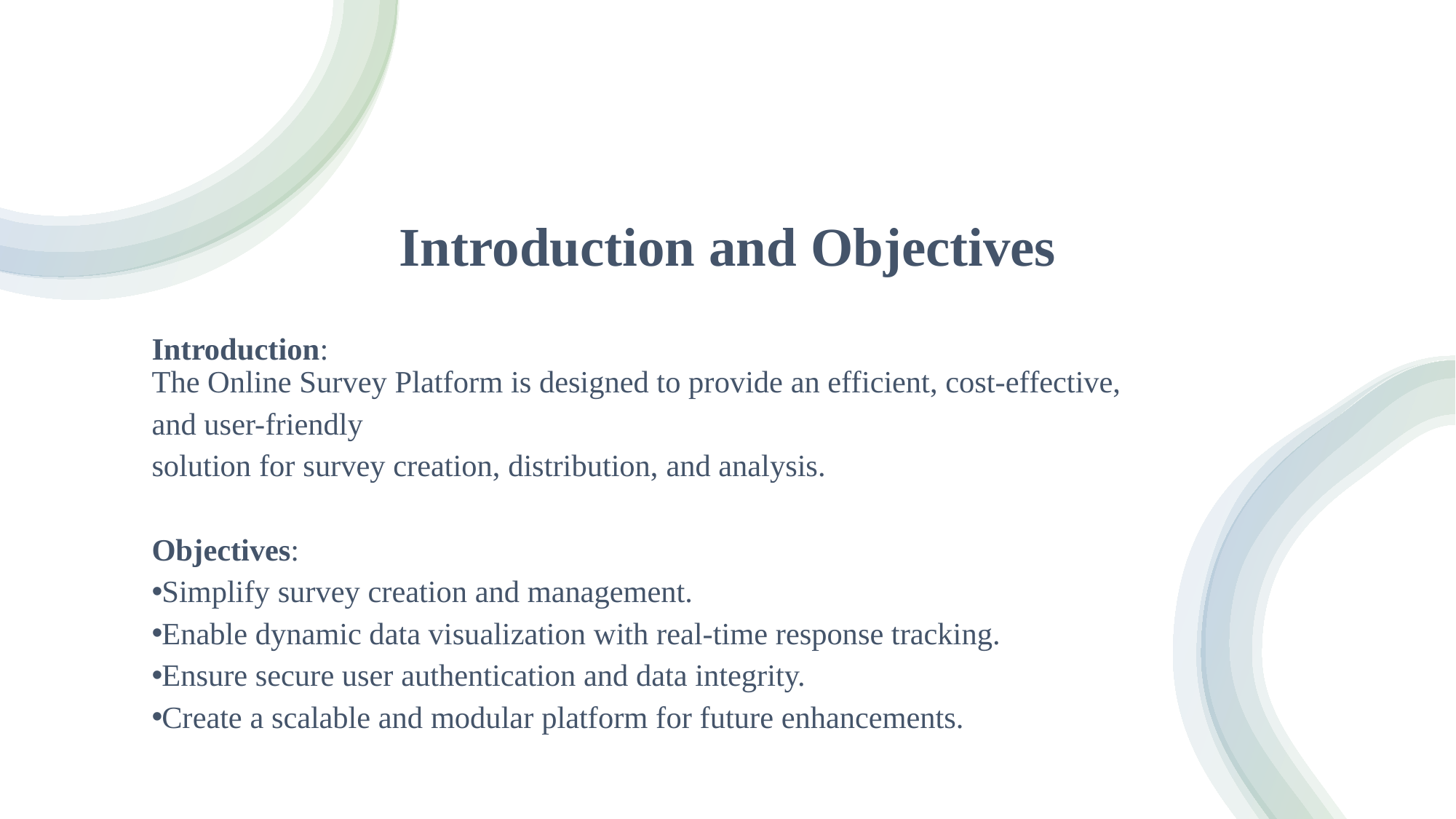

# Introduction and Objectives
Introduction:
The Online Survey Platform is designed to provide an efficient, cost-effective,
and user-friendly
solution for survey creation, distribution, and analysis.

Objectives:
Simplify survey creation and management.
Enable dynamic data visualization with real-time response tracking.
Ensure secure user authentication and data integrity.
Create a scalable and modular platform for future enhancements.